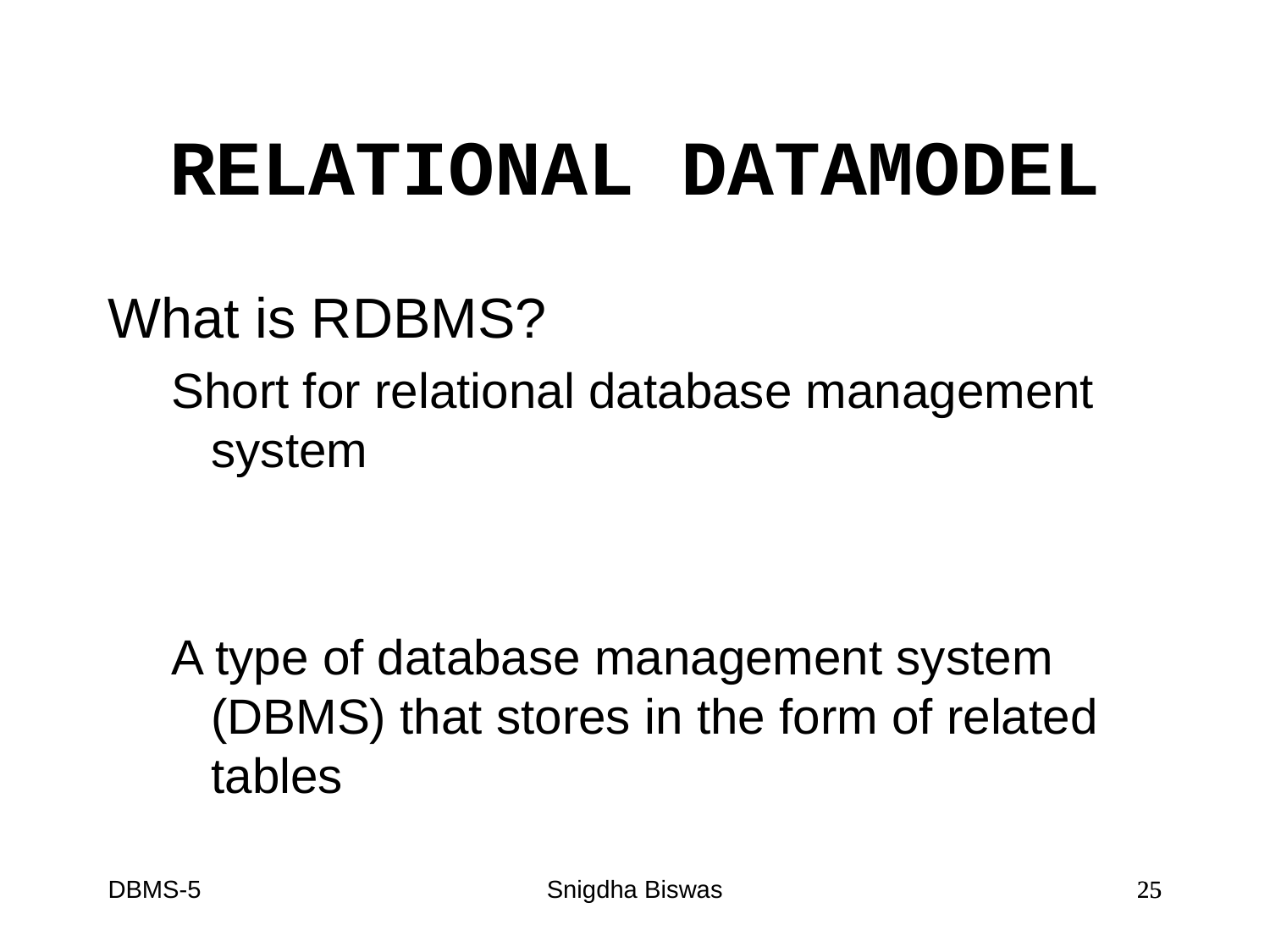

# RELATIONAL DATAMODEL
What is RDBMS?
Short for relational database management system

A type of database management system (DBMS) that stores in the form of related tables
DBMS-5
Snigdha Biswas
25
25